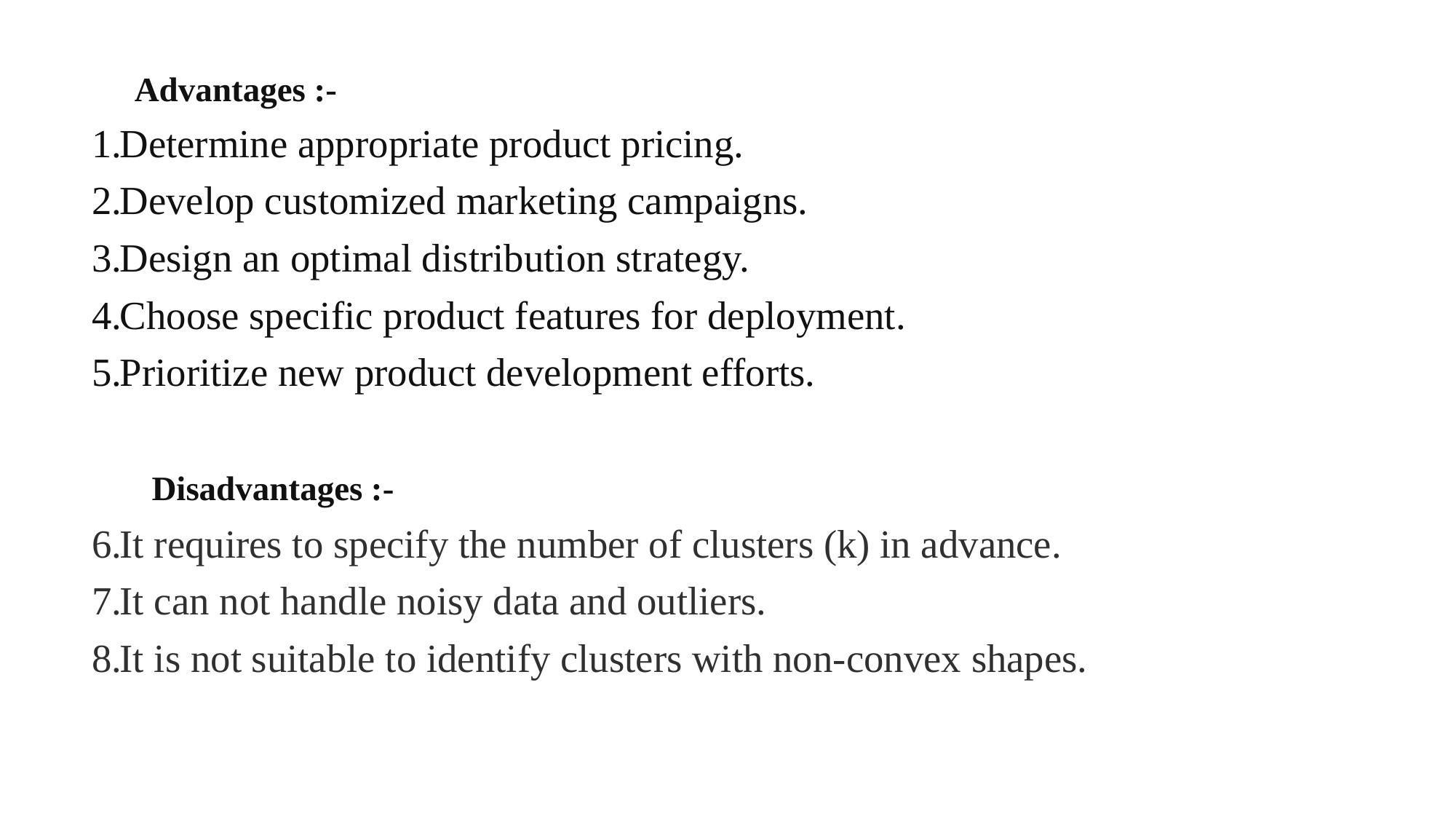

Advantages :-
Determine appropriate product pricing.
Develop customized marketing campaigns.
Design an optimal distribution strategy.
Choose specific product features for deployment.
Prioritize new product development efforts.

      Disadvantages :-
It requires to specify the number of clusters (k) in advance.
It can not handle noisy data and outliers.
It is not suitable to identify clusters with non-convex shapes.